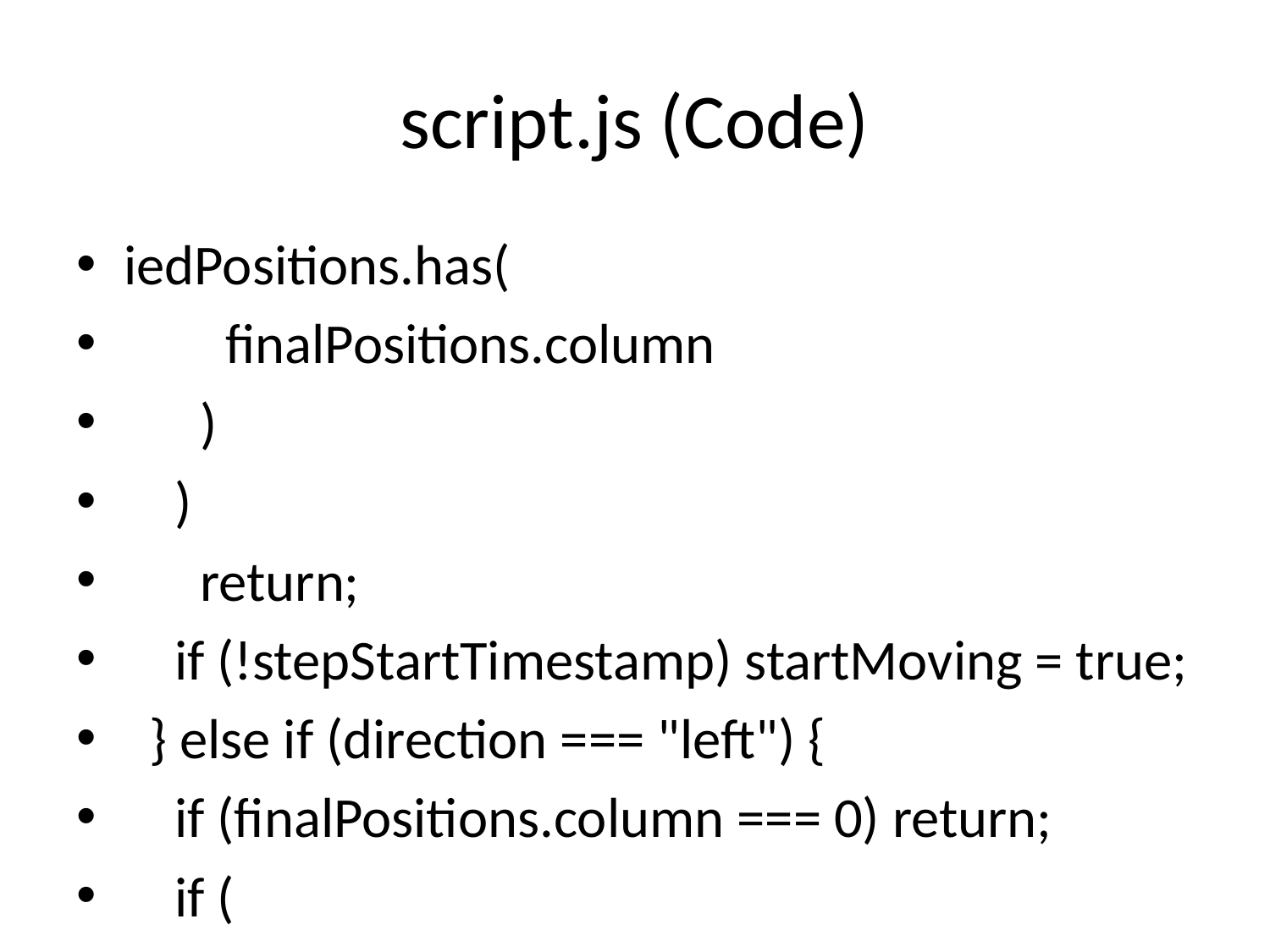

# script.js (Code)
iedPositions.has(
        finalPositions.column
      )
    )
      return;
    if (!stepStartTimestamp) startMoving = true;
  } else if (direction === "left") {
    if (finalPositions.column === 0) return;
    if (
      lanes[finalPositions.lane].type === "forest" &&
      lanes[finalPositions.lane].occupiedPositions.has(
        finalPositions.column - 1
      )
    )
      return;
    if (!stepStartTimestamp) startMoving = true;
  } else if (direction === "right") {
    if (finalPositions.column === columns - 1) return;
    if (
      lanes[finalPositions.lane].type === "forest" &&
      lanes[finalPositions.lane].occupiedPositions.has(
        finalPositions.column + 1
      )
    )
      return;
    if (!stepStartTimestamp) startMoving = true;
  }
  moves.push(direction);
}

function